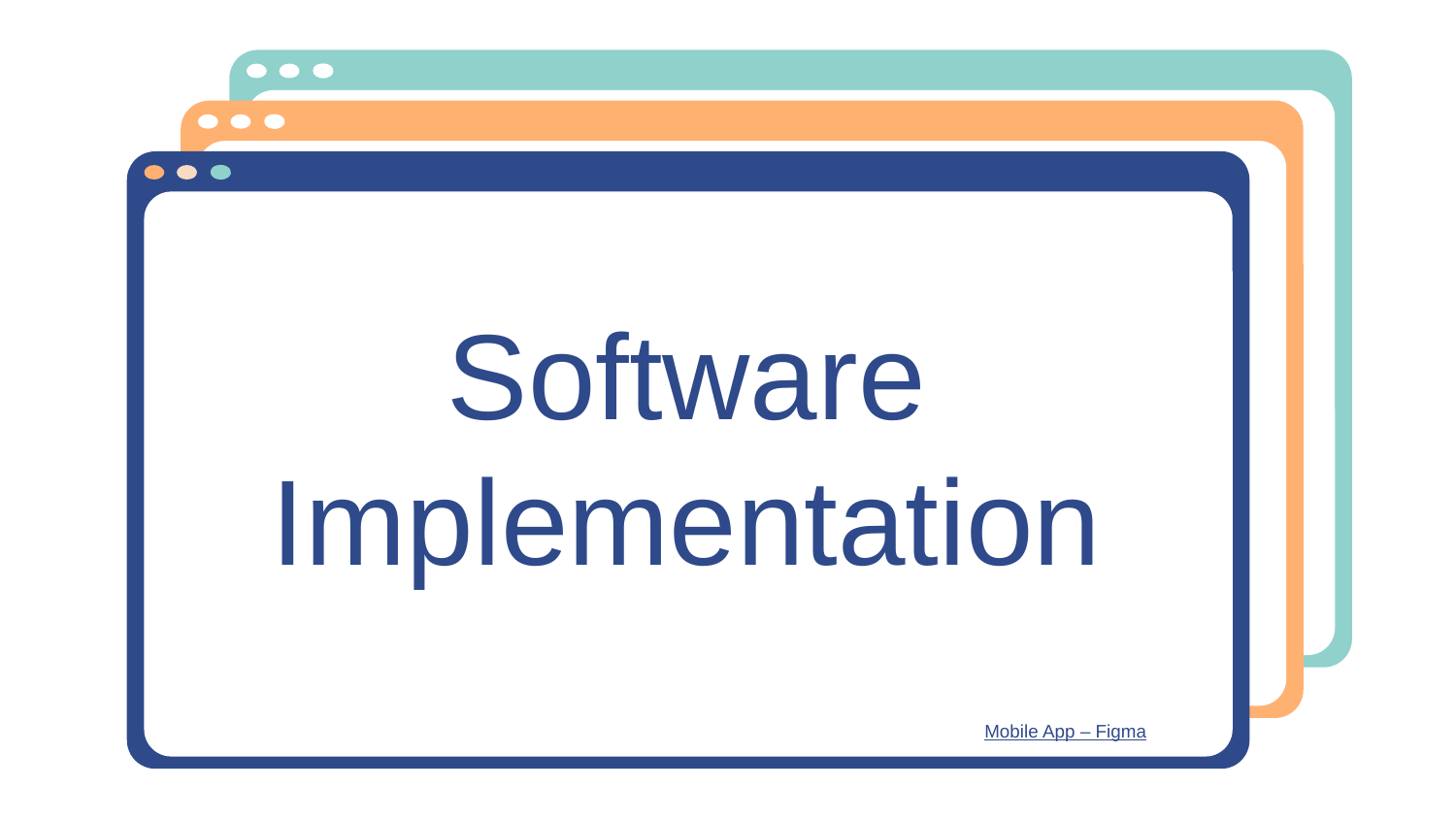

# Software
Implementation
Mobile App – Figma